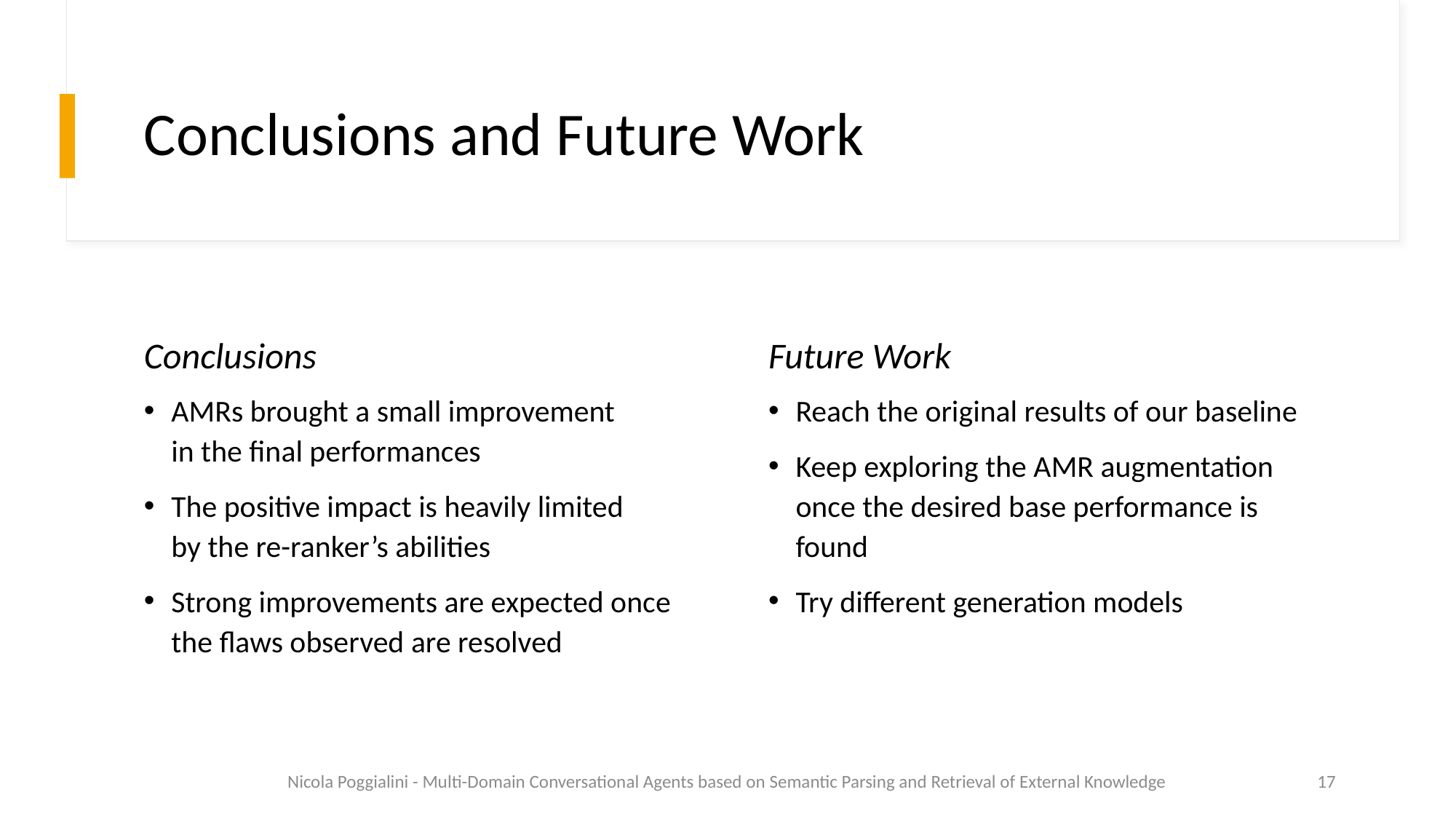

# Conclusions and Future Work
Conclusions
Future Work
Reach the original results of our baseline
Keep exploring the AMR augmentation once the desired base performance is found
Try different generation models
AMRs brought a small improvement
in the final performances
The positive impact is heavily limited
by the re-ranker’s abilities
Strong improvements are expected once the flaws observed are resolved
Nicola Poggialini - Multi-Domain Conversational Agents based on Semantic Parsing and Retrieval of External Knowledge
17